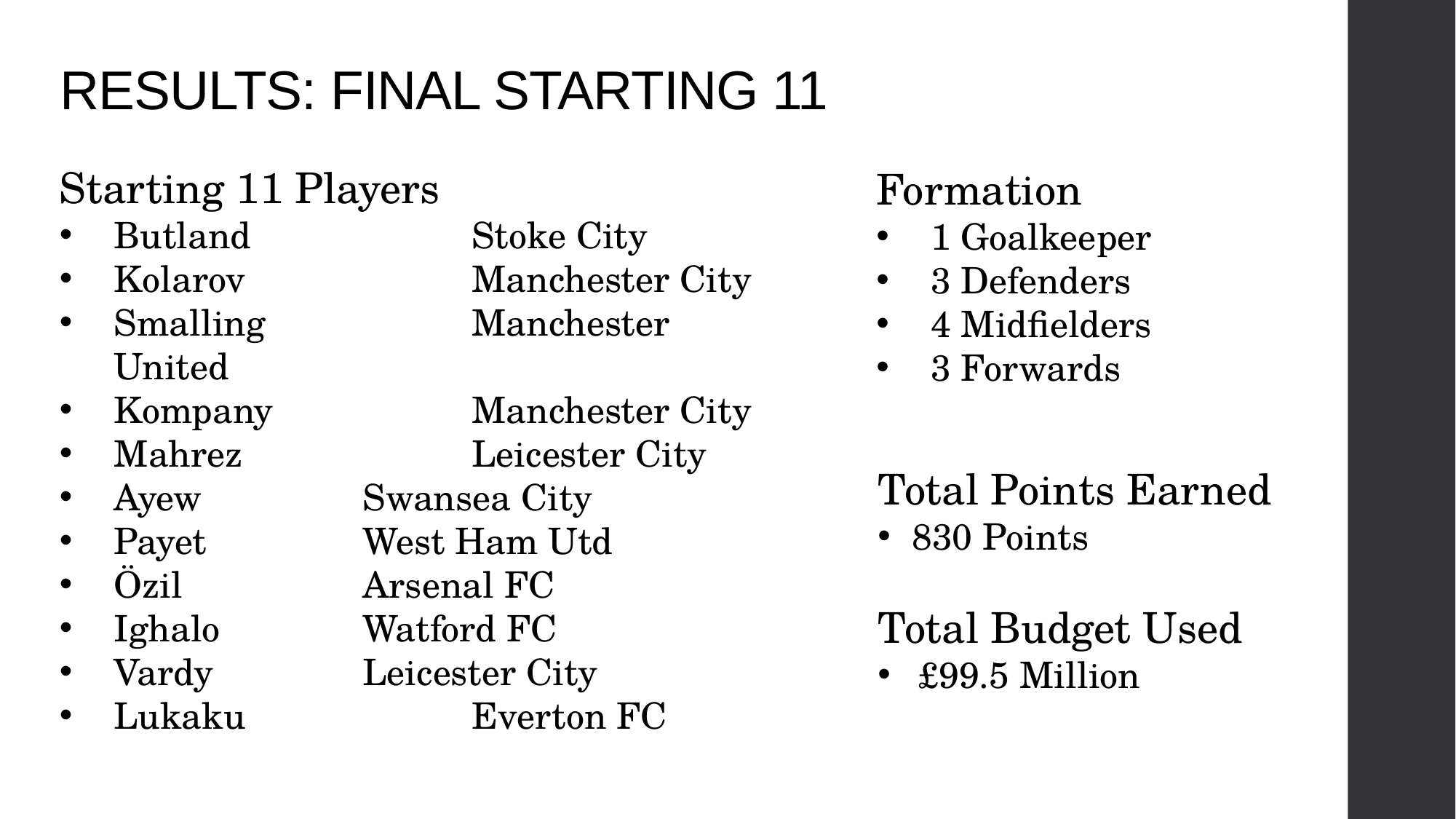

# RESULTS: FINAL STARTING 11
Starting 11 Players
Butland		   Stoke City
Kolarov		   Manchester City
Smalling		   Manchester United
Kompany		   Manchester City
Mahrez		   Leicester City
Ayew		   Swansea City
Payet		   West Ham Utd
Özil		   Arsenal FC
Ighalo		   Watford FC
Vardy		   Leicester City
Lukaku		   Everton FC
Formation
1 Goalkeeper
3 Defenders
4 Midfielders
3 Forwards
Total Points Earned
830 Points

Total Budget Used
£99.5 Million